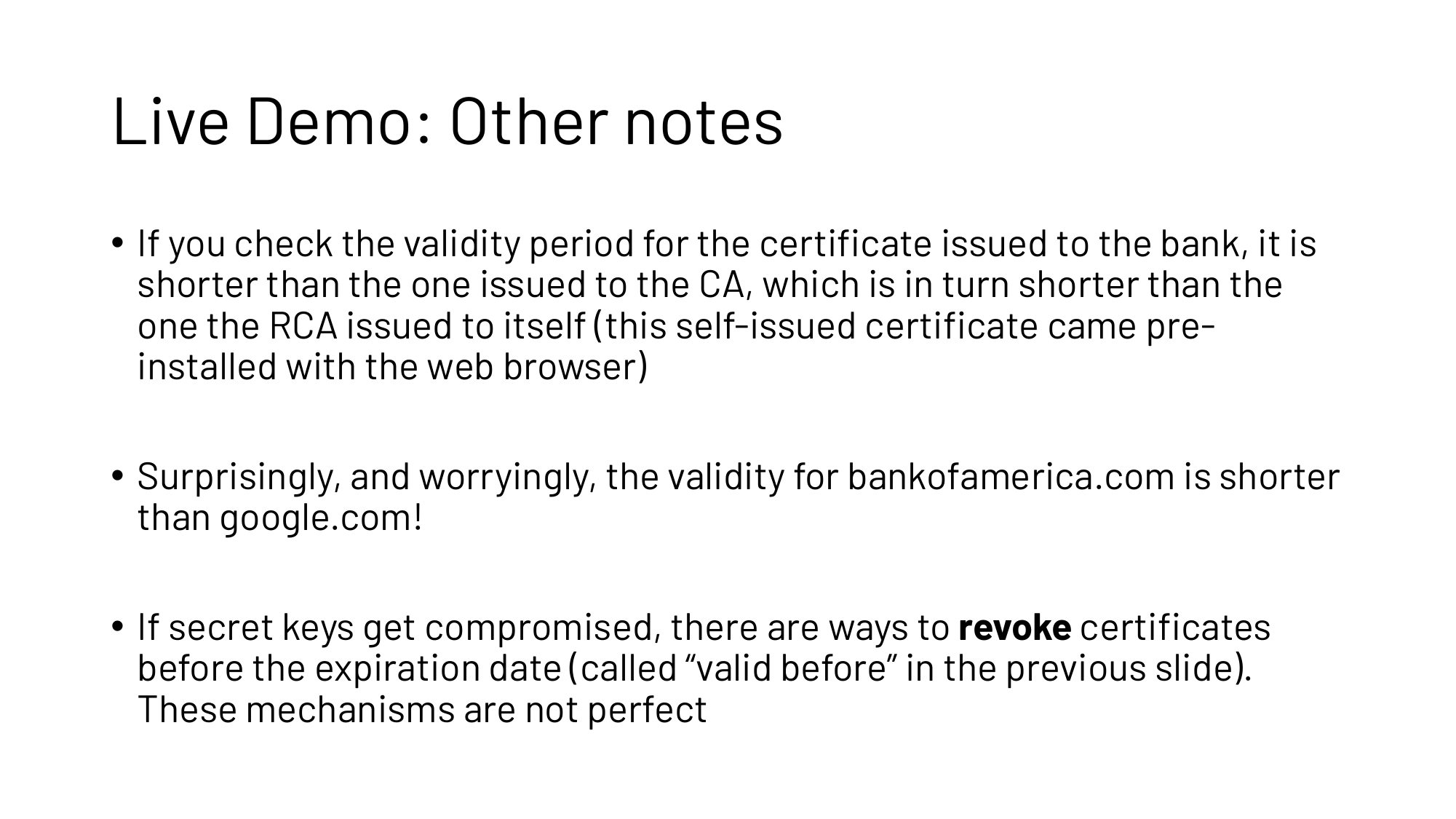

# Live Demo: Other notes
If you check the validity period for the certificate issued to the bank, it is shorter than the one issued to the CA, which is in turn shorter than the one the RCA issued to itself (this self-issued certificate came pre-installed with the web browser)

Surprisingly, and worryingly, the validity for bankofamerica.com is shorter than google.com!

If secret keys get compromised, there are ways to revoke certificates before the expiration date (called “valid before” in the previous slide). These mechanisms are not perfect